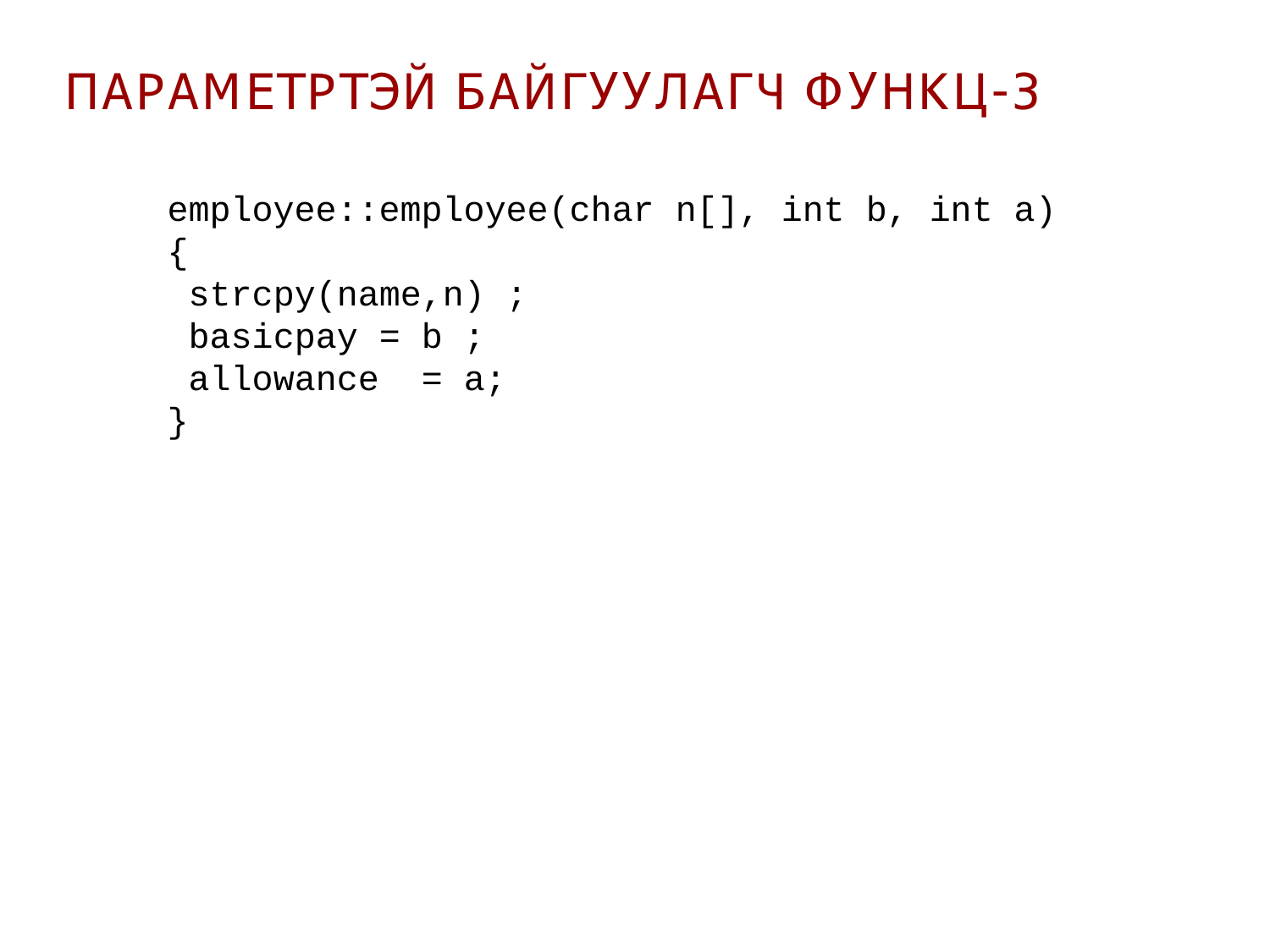

ПАРАМЕТРТЭЙ БАЙГУУЛАГЧ ФУНКЦ-3
employee::employee(char n[], int b, int a)
{
 strcpy(name,n) ;
 basicpay = b ;
 allowance  = a;
}